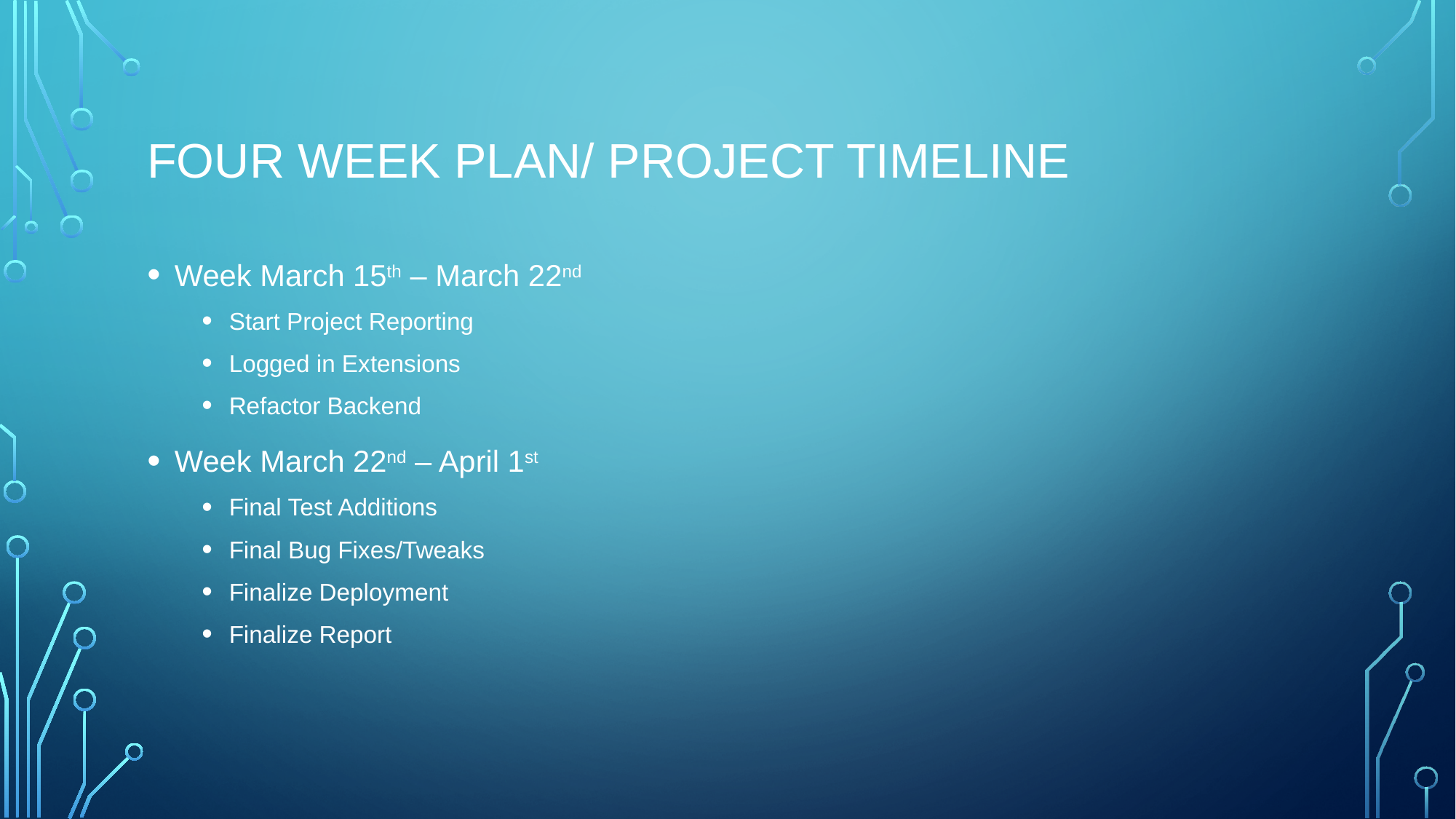

# Four Week Plan/ Project Timeline
Week March 15th – March 22nd
Start Project Reporting
Logged in Extensions
Refactor Backend
Week March 22nd – April 1st
Final Test Additions
Final Bug Fixes/Tweaks
Finalize Deployment
Finalize Report